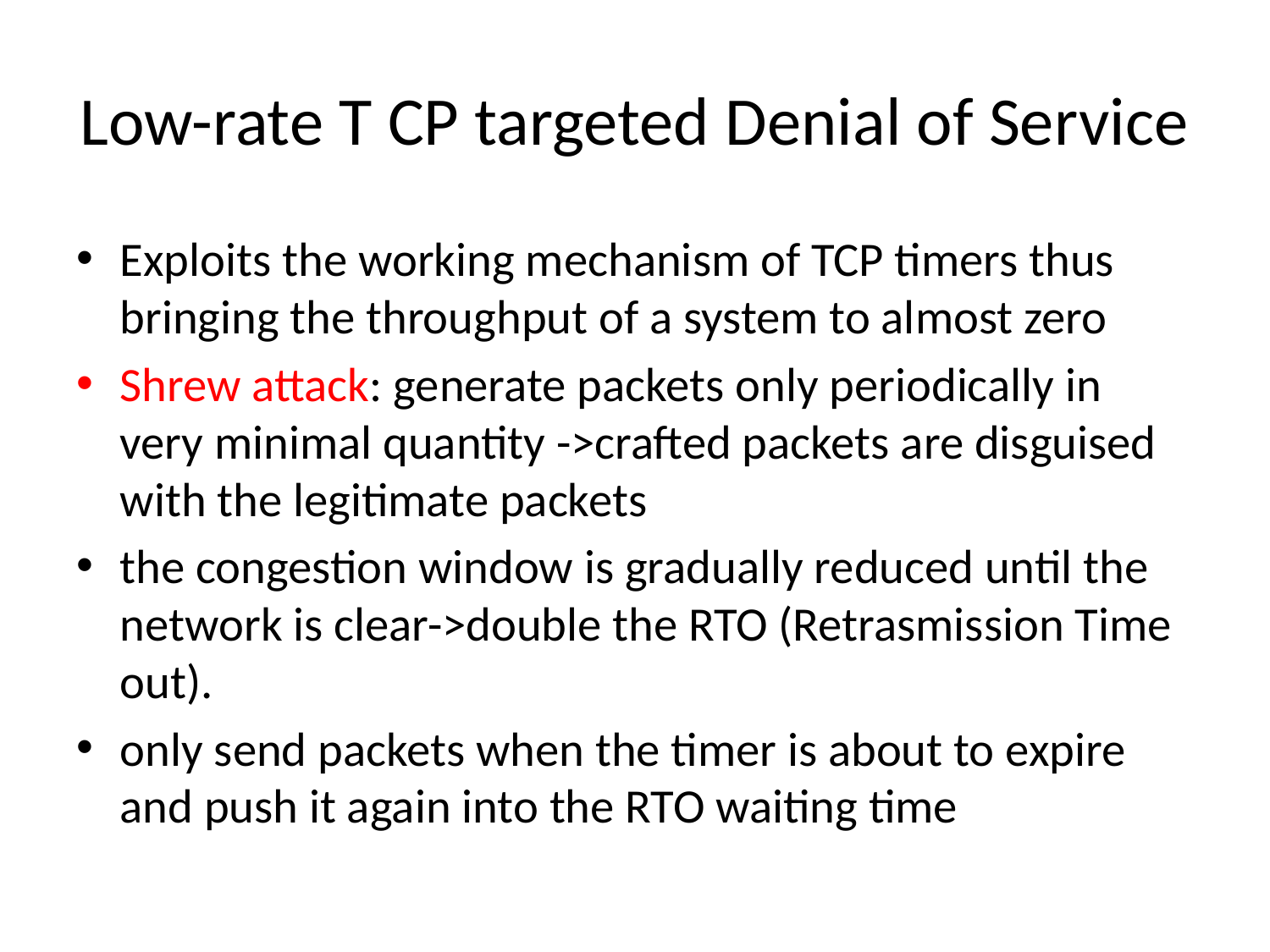

# Low-rate T CP targeted Denial of Service
Exploits the working mechanism of TCP timers thus bringing the throughput of a system to almost zero
Shrew attack: generate packets only periodically in very minimal quantity ->crafted packets are disguised with the legitimate packets
the congestion window is gradually reduced until the network is clear->double the RTO (Retrasmission Time out).
only send packets when the timer is about to expire and push it again into the RTO waiting time